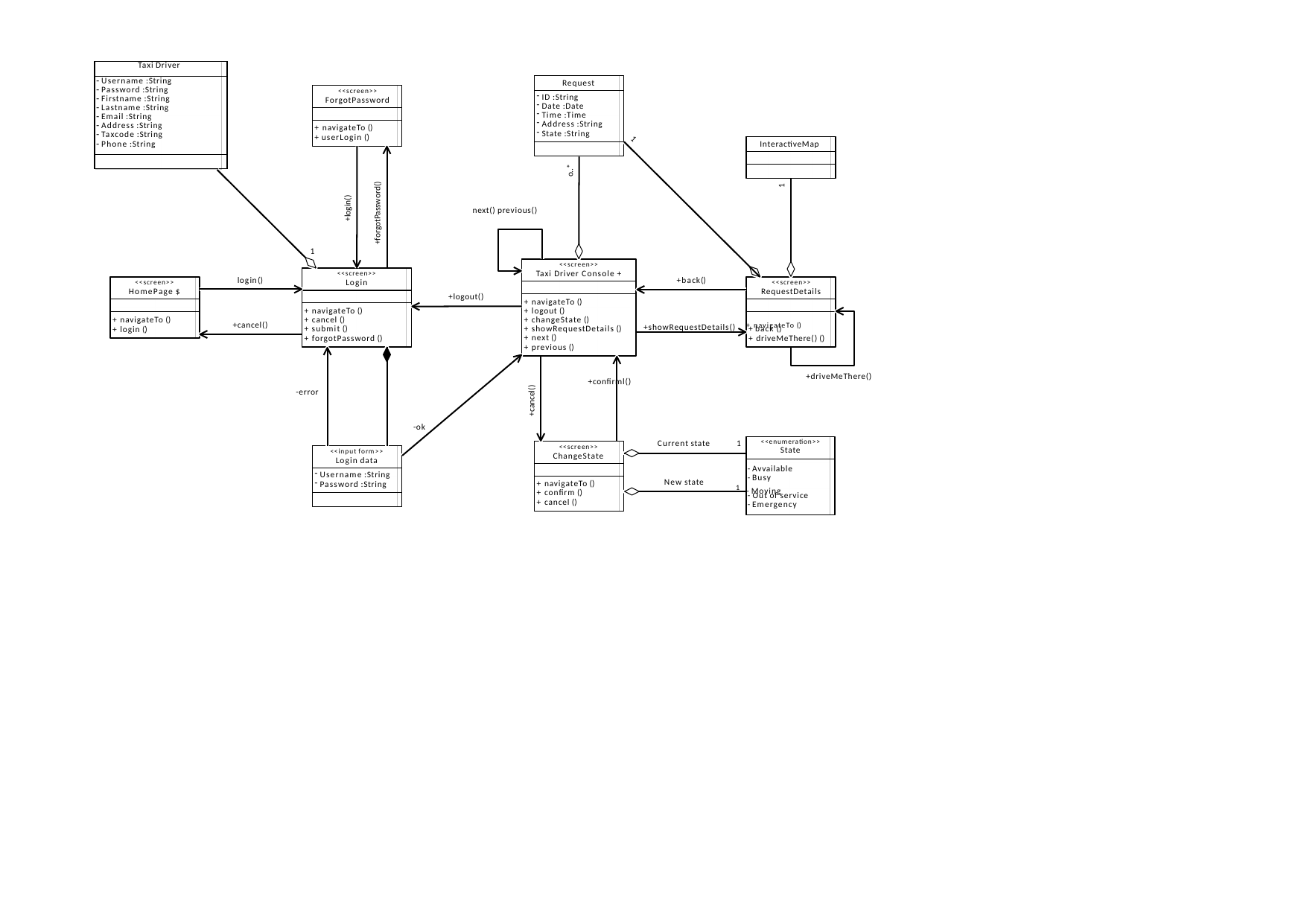

| Taxi Driver |
| --- |
| Username :String Password :String Firstname :String Lastname :String Email :String Address :String Taxcode :String Phone :String |
|  |

Request

<<screen>>
ForgotPassword

ID :String
Date :Date
Time :Time
Address :String
State :String

+ navigateTo ()
+ userLogin ()

1
InteractiveMap

o..*

+forgotPassword()

1
+login()
next() previous()

1

<<screen>>
Taxi Driver Console +

<<screen>>
Login
login()
+back()

<<screen>>
HomePage $
<<screen>>
RequestDetails

+logout()

+ navigateTo ()
+ logout ()
+ changeState ()
+ showRequestDetails ()
+ next ()
+ previous ()

+ navigateTo ()

+ navigateTo ()
+ login ()
+ cancel ()
+ submit ()
+ forgotPassword ()
+showRequestDetails()    + navigateTo ()
+cancel()
+ back ()
+ driveMeThere() ()

+driveMeThere()
+confirml()
+cancel()
-error

-ok

<<enumeration>>
State
Current state
1

<<screen>>
ChangeState

<<input form>>
Login data

- Avvailable

Username :String
Password :String
- Busy

New state
+ navigateTo ()
+ confirm ()
+ cancel ()
1  - Moving

- Out of service

- Emergency